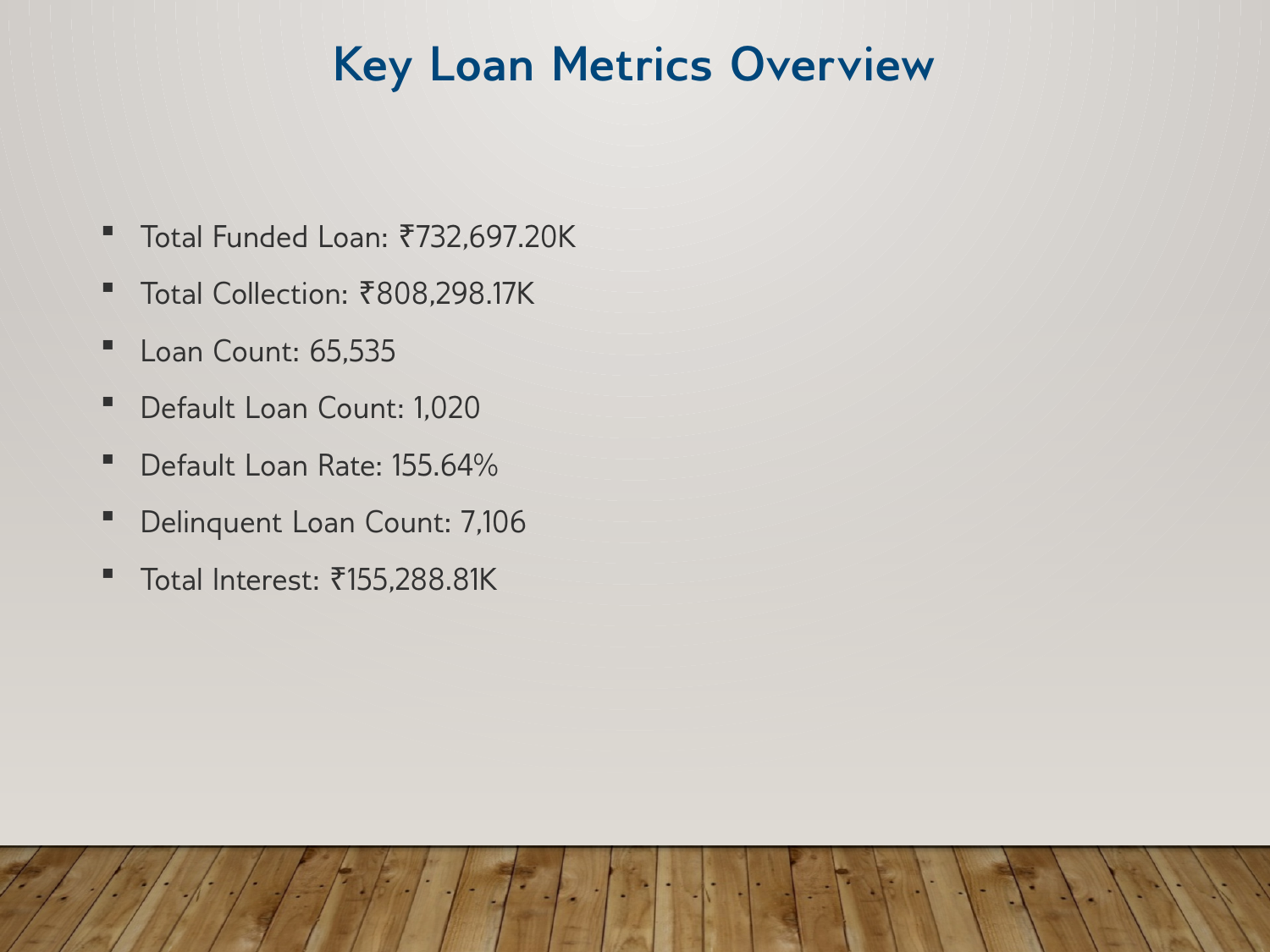

Key Loan Metrics Overview

Total Funded Loan: ₹732,697.20K
Total Collection: ₹808,298.17K
Loan Count: 65,535
Default Loan Count: 1,020
Default Loan Rate: 155.64%
Delinquent Loan Count: 7,106
Total Interest: ₹155,288.81K